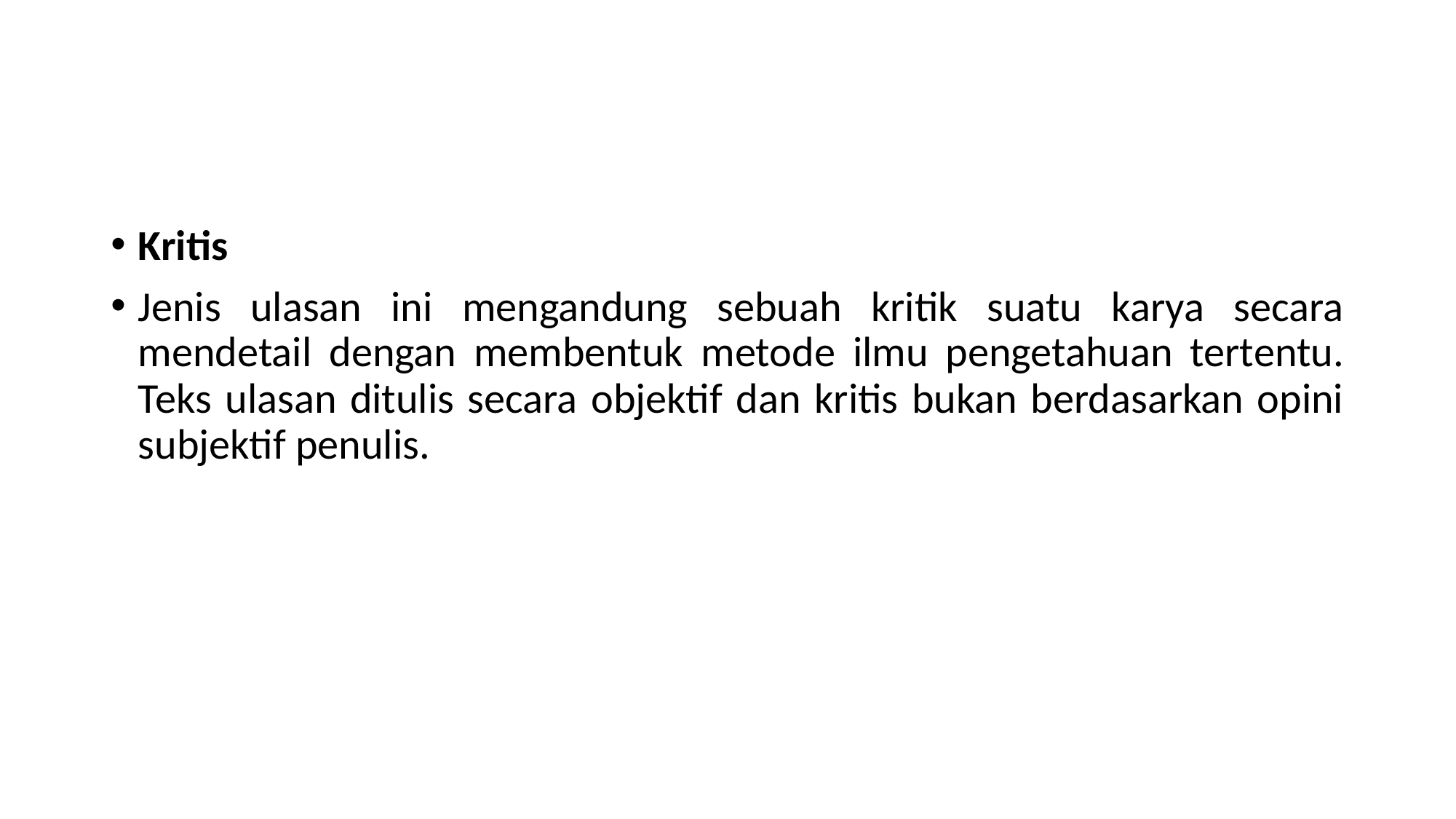

#
Kritis
Jenis ulasan ini mengandung sebuah kritik suatu karya secara mendetail dengan membentuk metode ilmu pengetahuan tertentu. Teks ulasan ditulis secara objektif dan kritis bukan berdasarkan opini subjektif penulis.